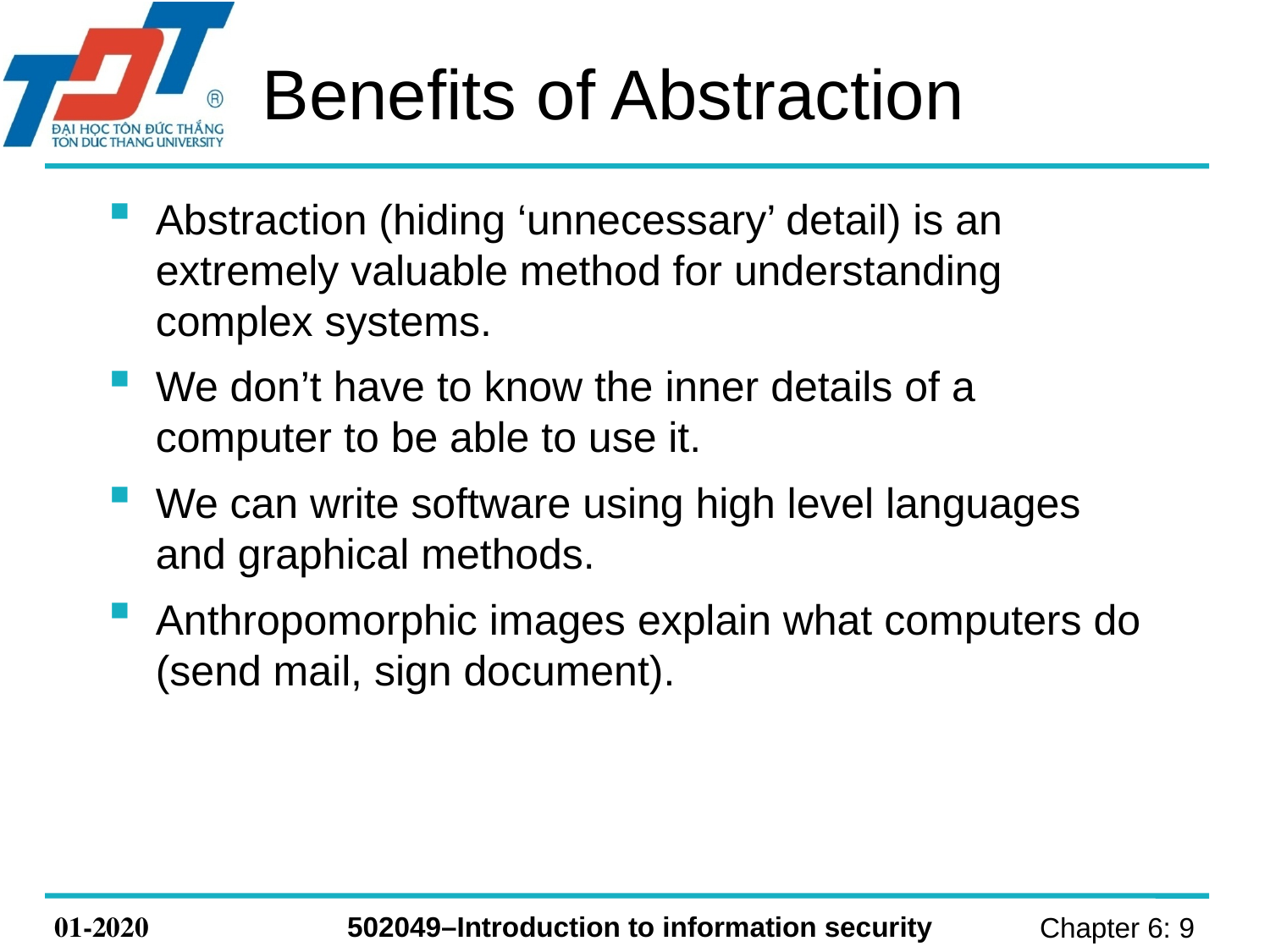

# Benefits of Abstraction
Abstraction (hiding ‘unnecessary’ detail) is an extremely valuable method for understanding complex systems.
We don’t have to know the inner details of a computer to be able to use it.
We can write software using high level languages and graphical methods.
Anthropomorphic images explain what computers do (send mail, sign document).